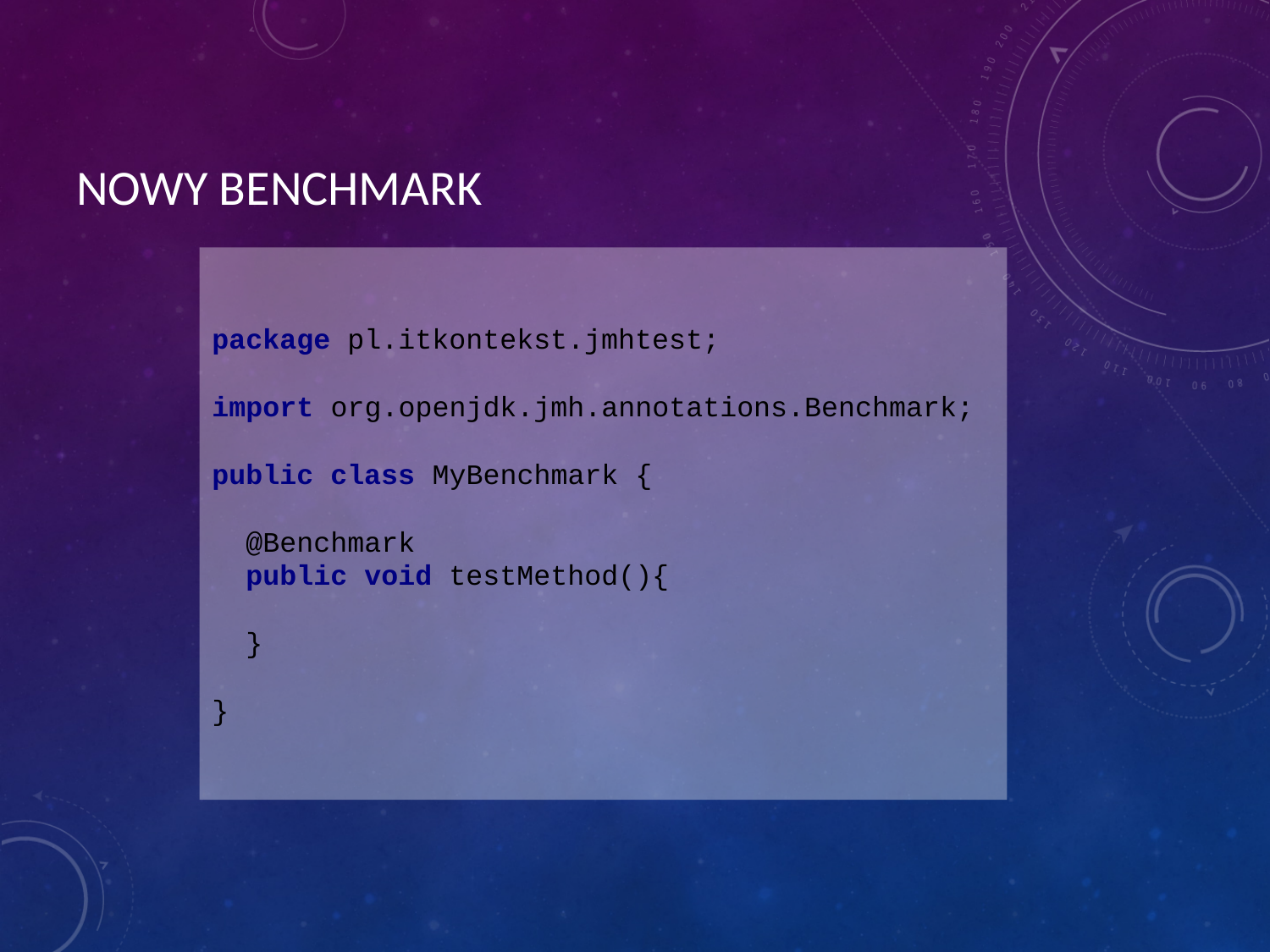

# Nowy benchmark
package pl.itkontekst.jmhtest;
import org.openjdk.jmh.annotations.Benchmark;
public class MyBenchmark {
  @Benchmark
  public void testMethod(){
  }
}